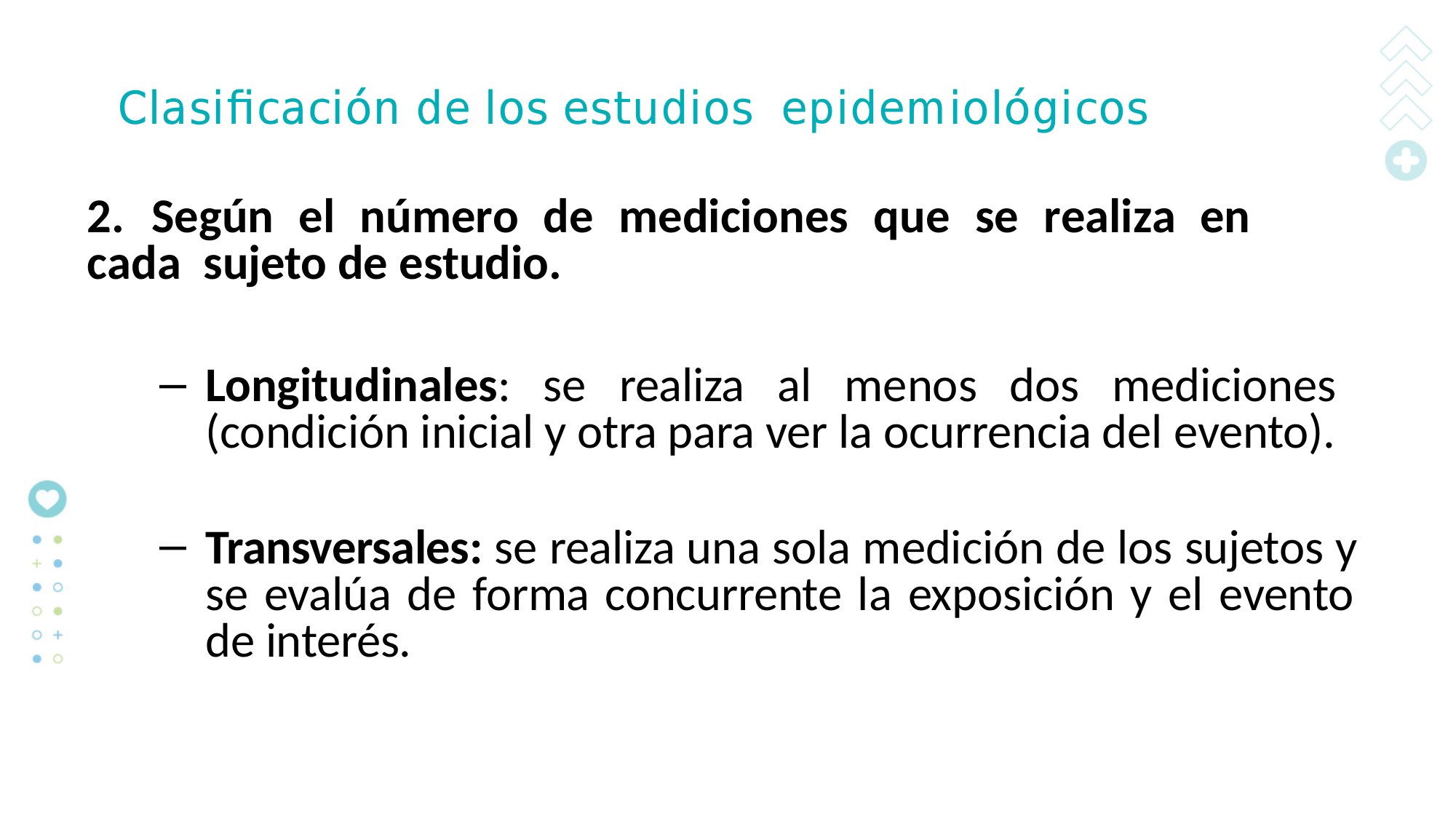

Clasificación de los estudios  epidemiológicos
2. 	Según	el	número	de	mediciones	que	se	realiza	en	cada  sujeto de estudio.

Longitudinales: se realiza al menos dos mediciones  (condición inicial y otra para ver la ocurrencia del evento).

Transversales: se realiza una sola medición de los sujetos y  se evalúa de forma concurrente la exposición y el evento  de interés.